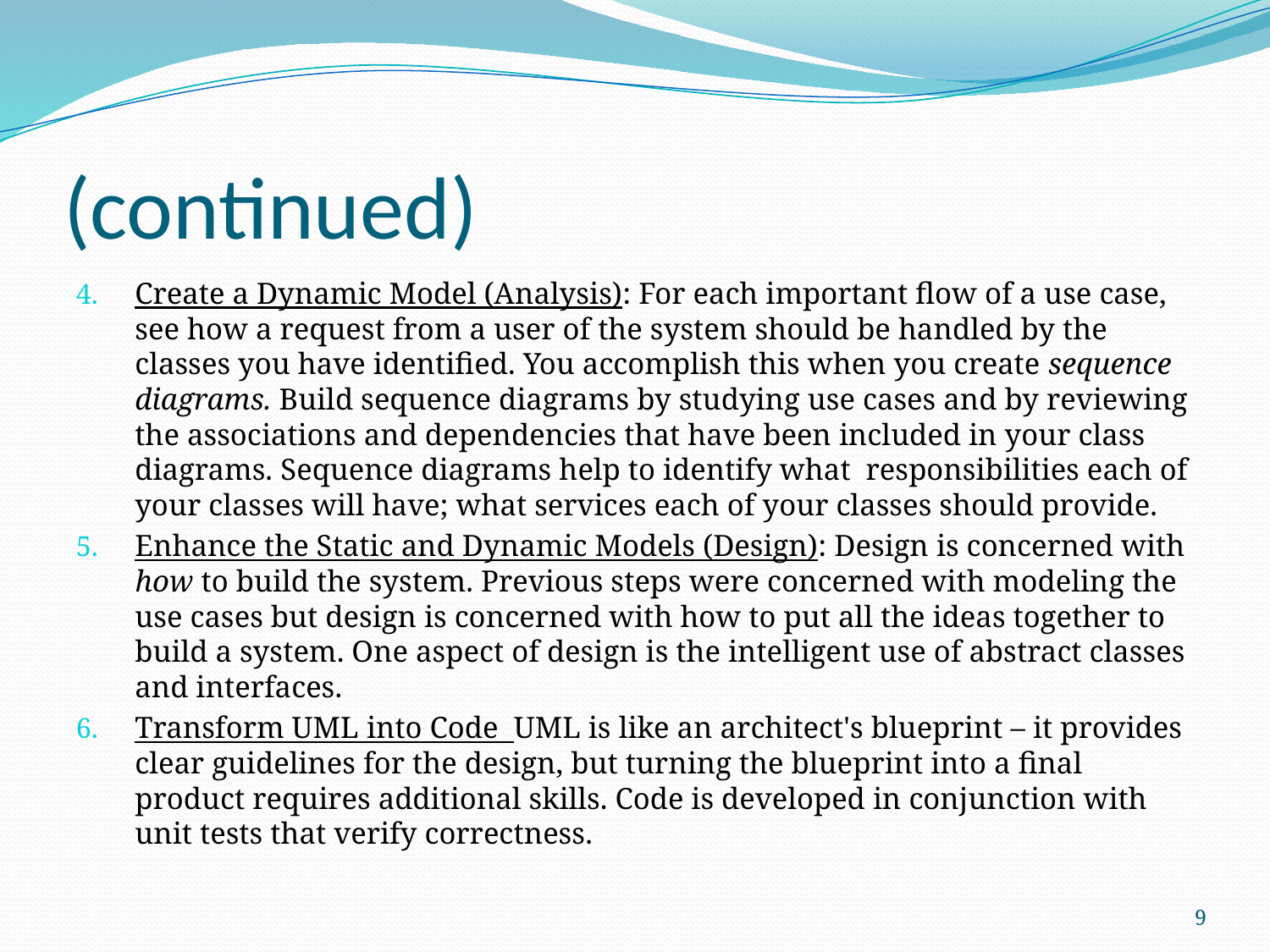

# (continued)
Create a Dynamic Model (Analysis): For each important flow of a use case, see how a request from a user of the system should be handled by the classes you have identified. You accomplish this when you create sequence diagrams. Build sequence diagrams by studying use cases and by reviewing the associations and dependencies that have been included in your class diagrams. Sequence diagrams help to identify what  responsibilities each of your classes will have; what services each of your classes should provide.
Enhance the Static and Dynamic Models (Design): Design is concerned with how to build the system. Previous steps were concerned with modeling the use cases but design is concerned with how to put all the ideas together to build a system. One aspect of design is the intelligent use of abstract classes and interfaces.
Transform UML into Code  UML is like an architect's blueprint – it provides clear guidelines for the design, but turning the blueprint into a final product requires additional skills. Code is developed in conjunction with unit tests that verify correctness.

9